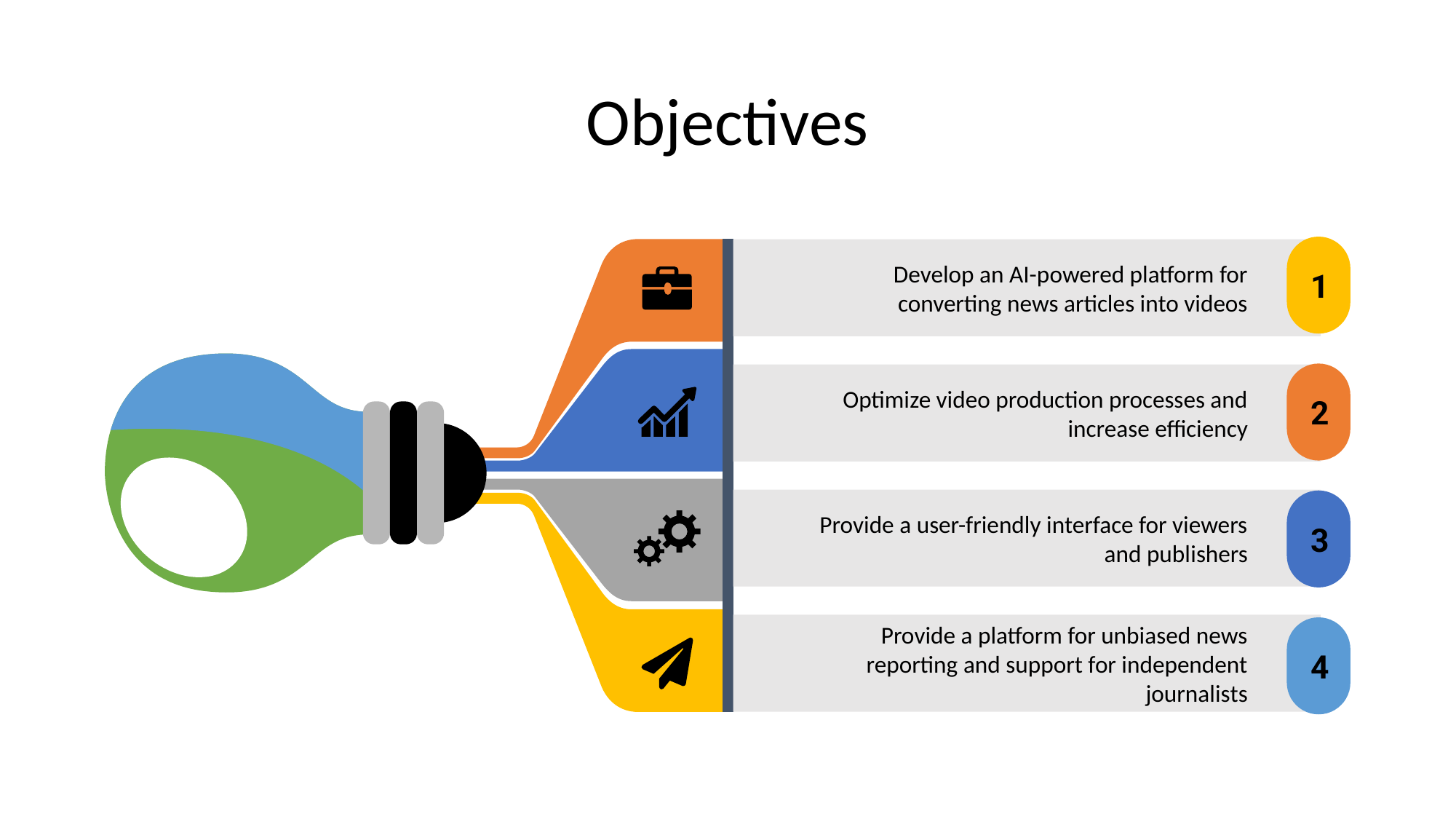

# Objectives
1

Develop an AI-powered platform for converting news articles into videos

2
Optimize video production processes and increase efficiency

Provide a user-friendly interface for viewers and publishers
3

Provide a platform for unbiased news reporting and support for independent journalists
4